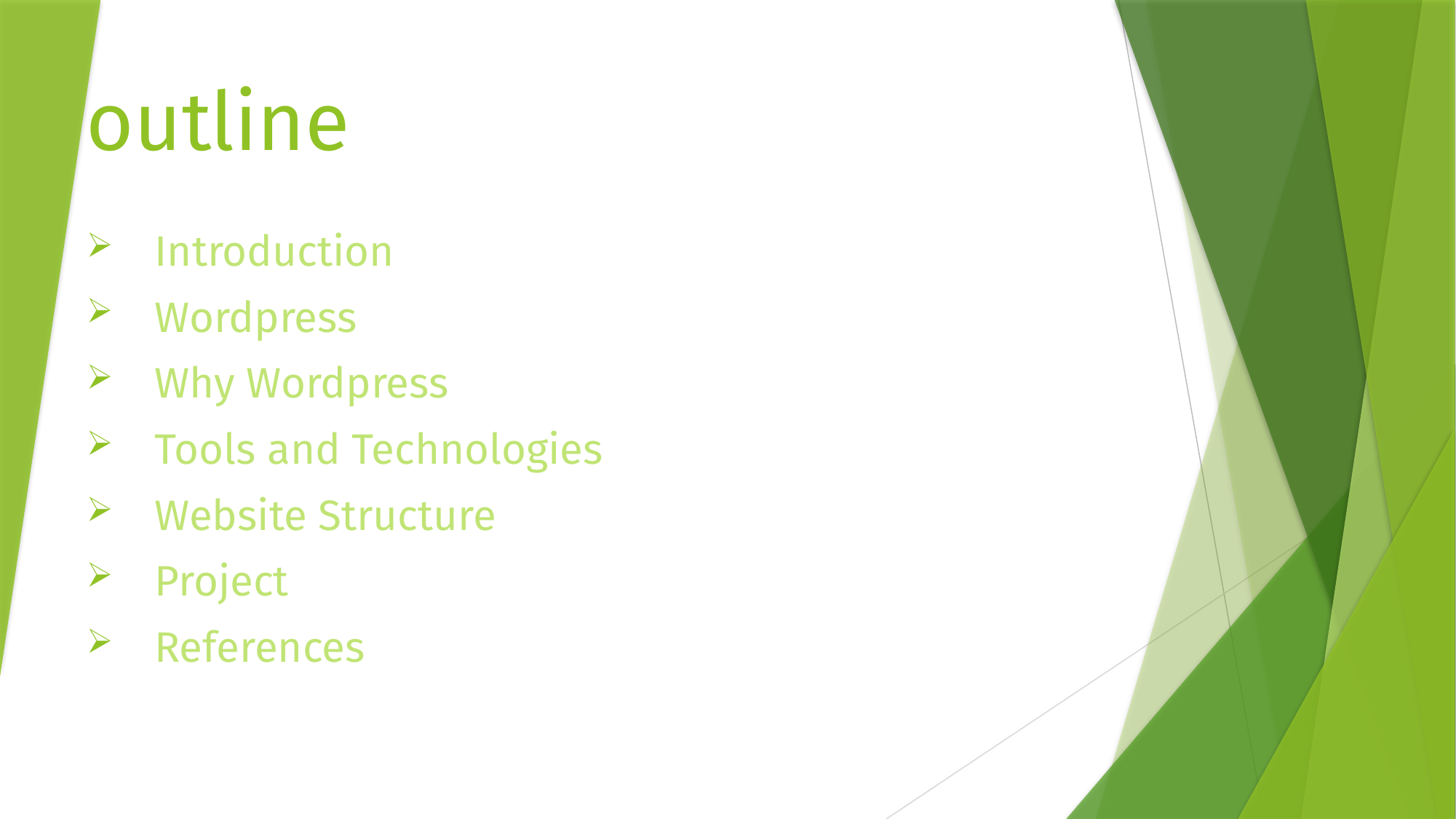

# outline
Introduction
Wordpress
Why Wordpress
Tools and Technologies
Website Structure
Project
References